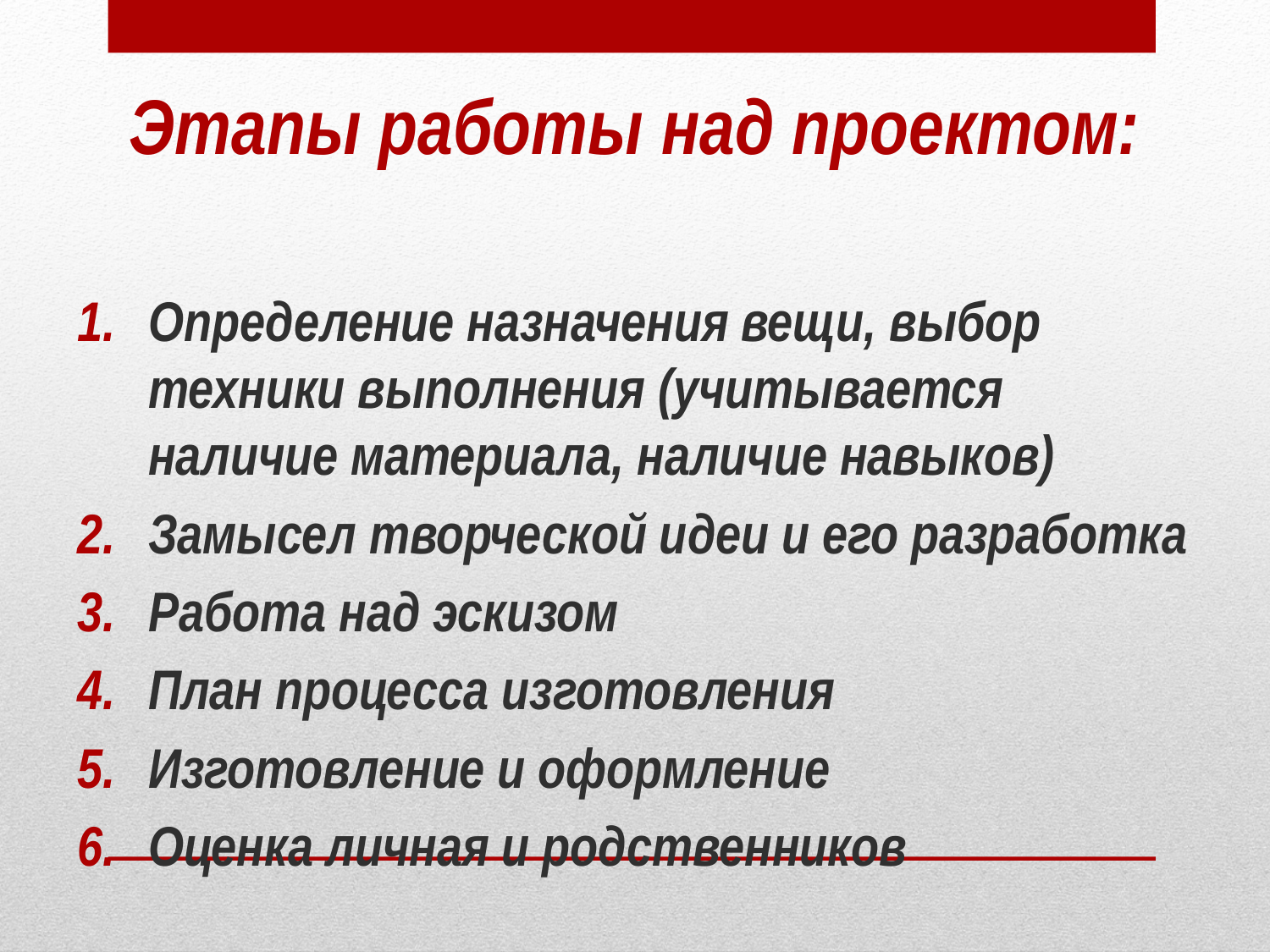

# Этапы работы над проектом:

Определение назначения вещи, выбор техники выполнения (учитывается наличие материала, наличие навыков)
Замысел творческой идеи и его разработка
Работа над эскизом
План процесса изготовления
Изготовление и оформление
Оценка личная и родственников